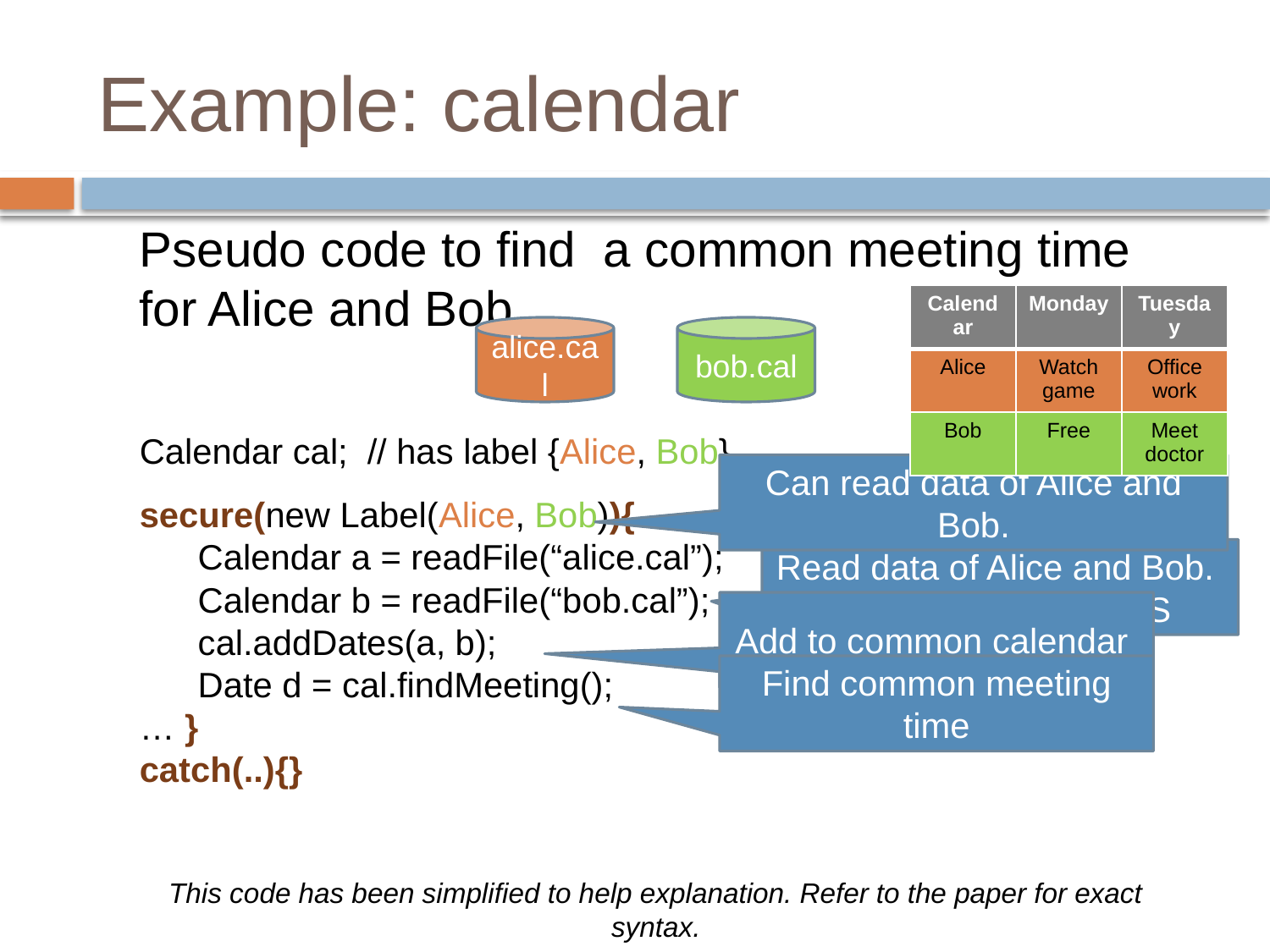

# Example: calendar
Pseudo code to find  a common meeting time for Alice and Bob
| Calendar | Monday | Tuesday |
| --- | --- | --- |
| Alice | Watch game | Office work |
| Bob | Free | Meet doctor |
alice.cal
bob.cal
Calendar cal;  // has label {Alice, Bob}

secure(new Label(Alice, Bob)){
      Calendar a = readFile(“alice.cal”);
      Calendar b = readFile(“bob.cal”);
      cal.addDates(a, b);
      Date d = cal.findMeeting();
… }
catch(..){}

Labeled Data
Can read data of Alice and Bob.
Read data of Alice and Bob.
Access checks by OS
Add to common calendar
Find common meeting time
This code has been simplified to help explanation. Refer to the paper for exact syntax.